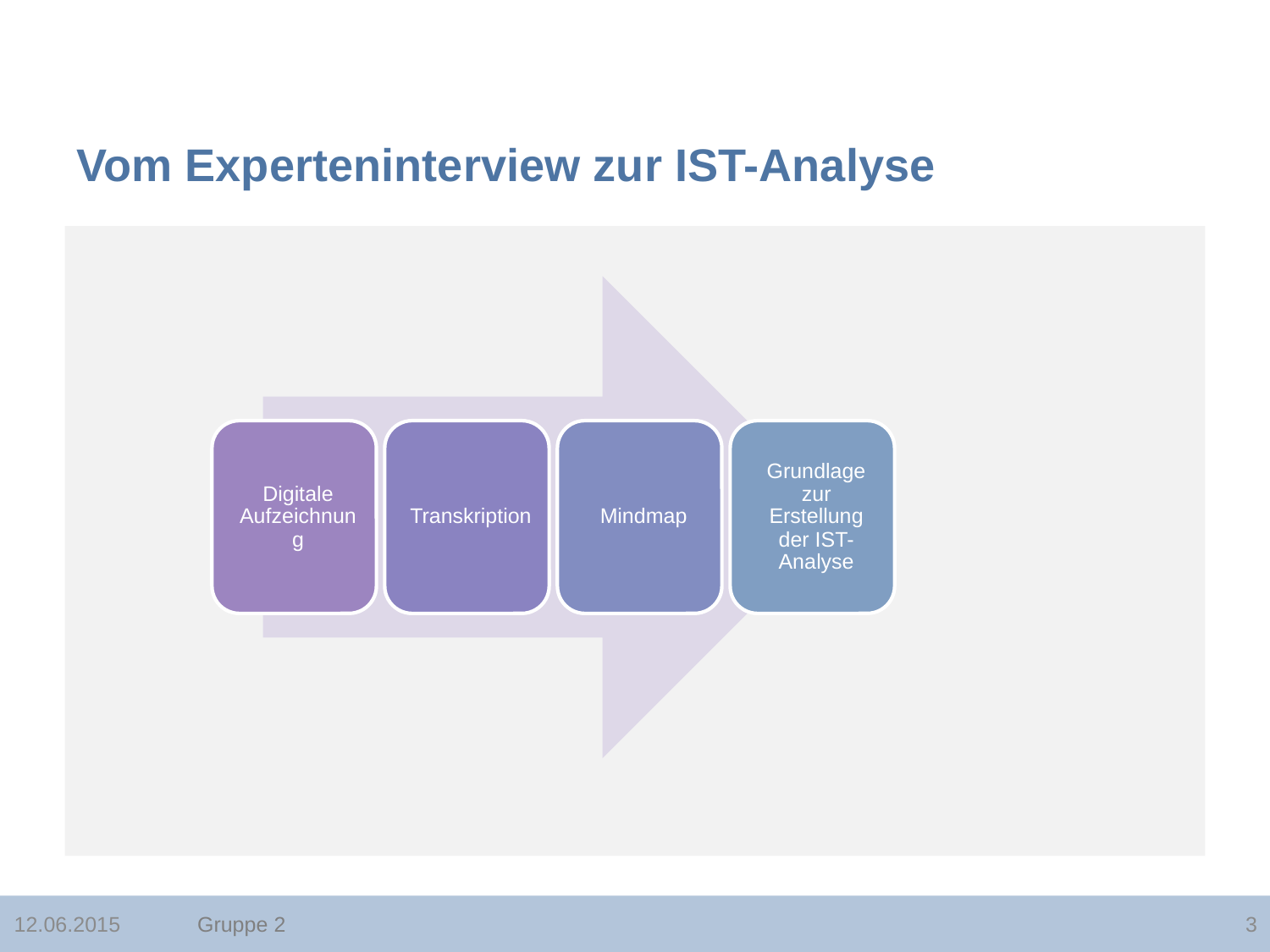

# Vom Experteninterview zur IST-Analyse

Digitale Aufzeichnung
Transkription
Mindmap
Grundlage zur Erstellung der IST-Analyse
Gruppe 2
12.06.2015
3